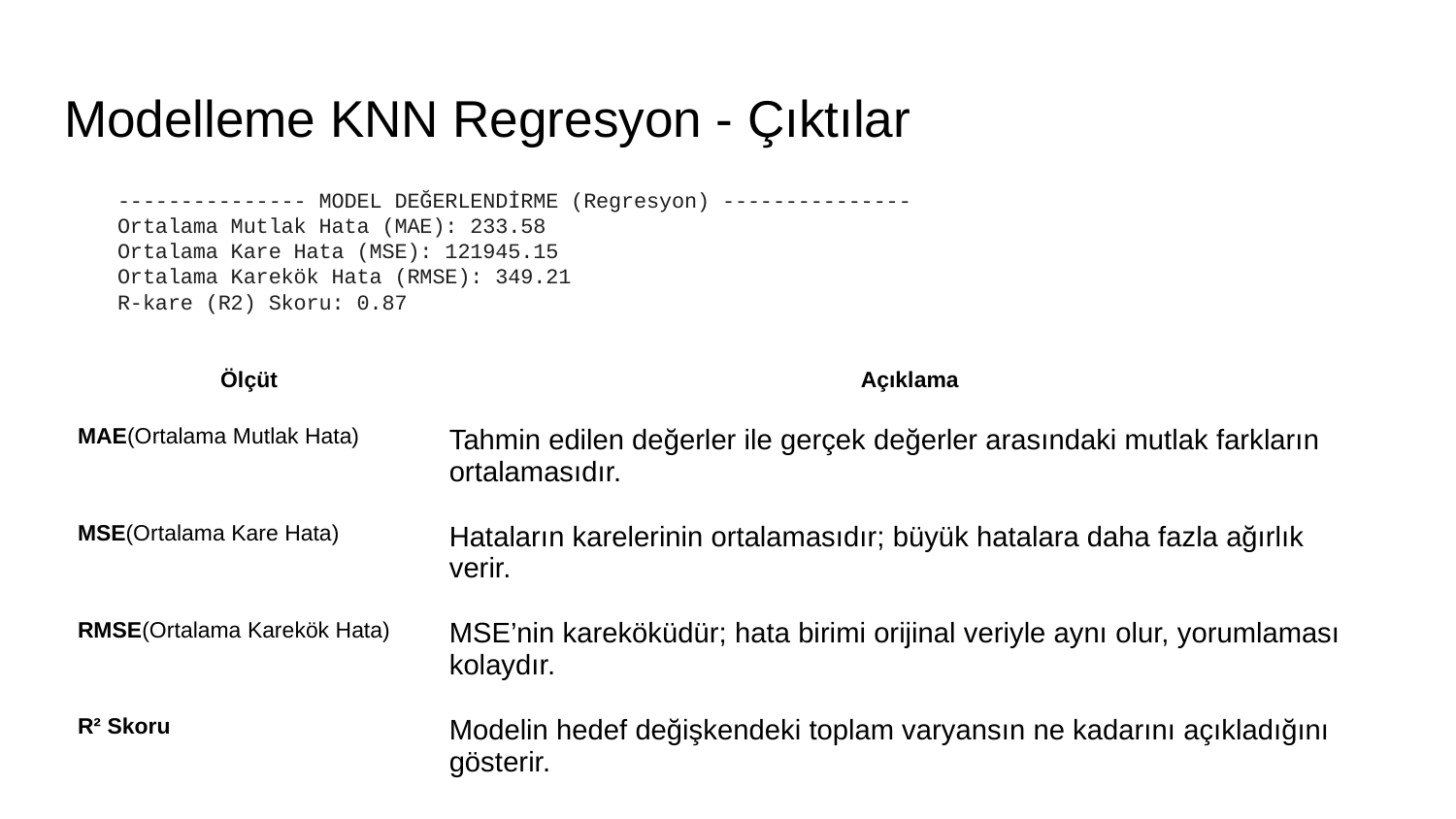

# Modelleme KNN Regresyon - Çıktılar
--------------- MODEL DEĞERLENDİRME (Regresyon) ---------------
Ortalama Mutlak Hata (MAE): 233.58
Ortalama Kare Hata (MSE): 121945.15
Ortalama Karekök Hata (RMSE): 349.21
R-kare (R2) Skoru: 0.87
| Ölçüt | Açıklama |
| --- | --- |
| MAE(Ortalama Mutlak Hata) | Tahmin edilen değerler ile gerçek değerler arasındaki mutlak farkların ortalamasıdır. |
| MSE(Ortalama Kare Hata) | Hataların karelerinin ortalamasıdır; büyük hatalara daha fazla ağırlık verir. |
| RMSE(Ortalama Karekök Hata) | MSE’nin kareköküdür; hata birimi orijinal veriyle aynı olur, yorumlaması kolaydır. |
| R² Skoru | Modelin hedef değişkendeki toplam varyansın ne kadarını açıkladığını gösterir. |